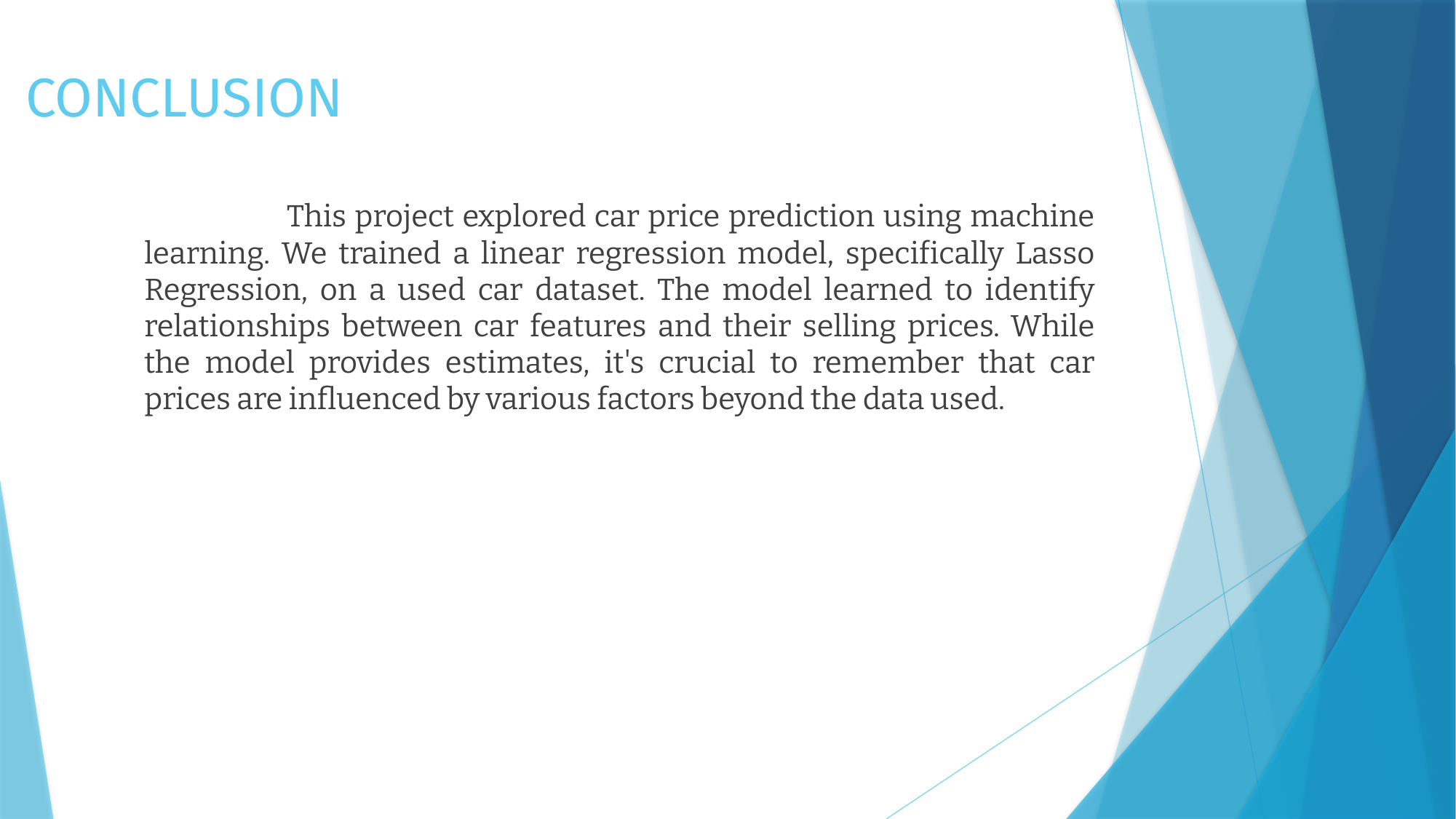

# CONCLUSION
                 This project explored car price prediction using machine learning. We trained a linear regression model, specifically Lasso Regression, on a used car dataset. The model learned to identify relationships between car features and their selling prices. While the model provides estimates, it's crucial to remember that car prices are influenced by various factors beyond the data used.